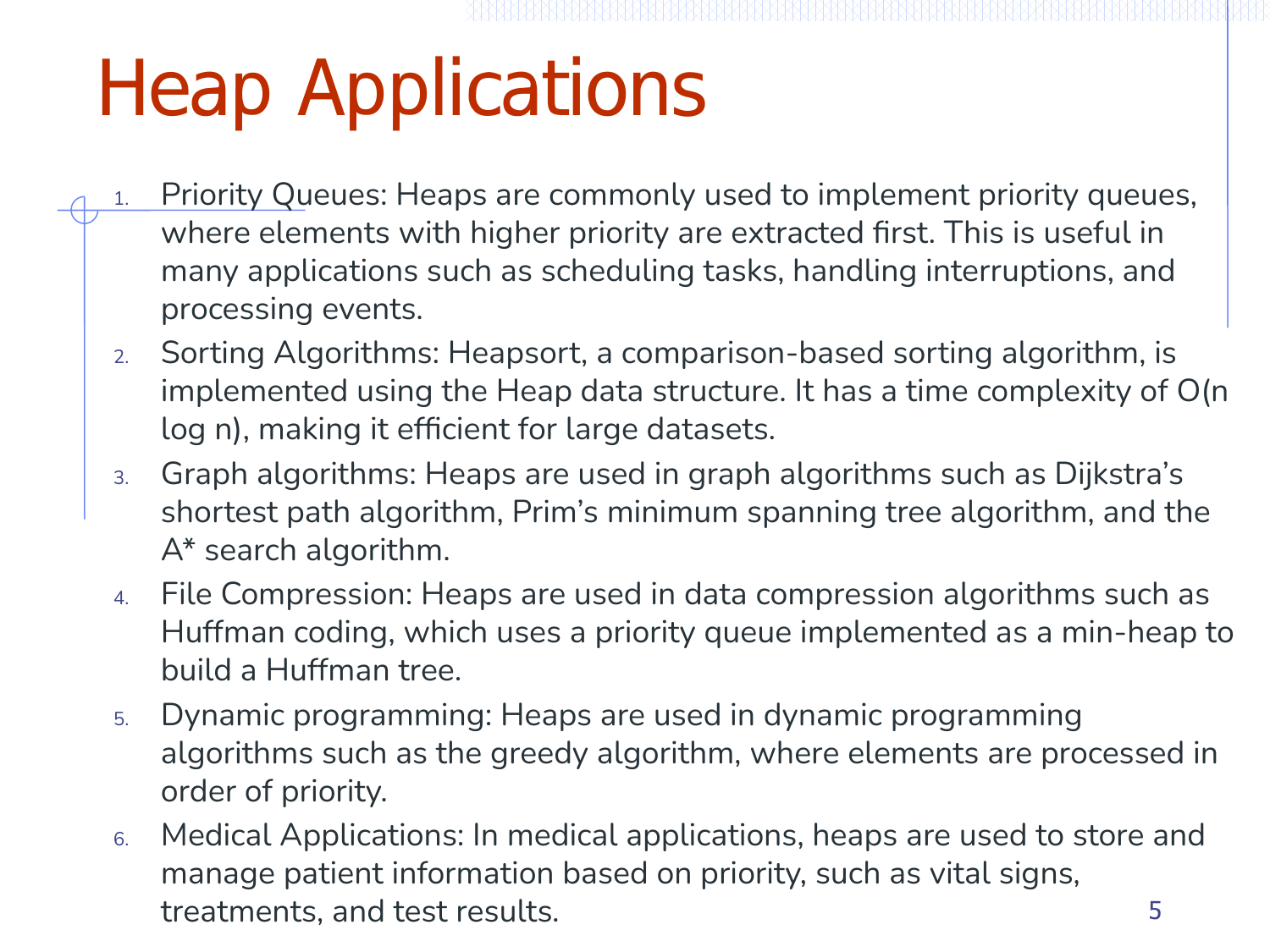

# Heap Applications
Priority Queues: Heaps are commonly used to implement priority queues, where elements with higher priority are extracted first. This is useful in many applications such as scheduling tasks, handling interruptions, and processing events.
Sorting Algorithms: Heapsort, a comparison-based sorting algorithm, is implemented using the Heap data structure. It has a time complexity of O(n log n), making it efficient for large datasets.
Graph algorithms: Heaps are used in graph algorithms such as Dijkstra’s shortest path algorithm, Prim’s minimum spanning tree algorithm, and the A* search algorithm.
File Compression: Heaps are used in data compression algorithms such as Huffman coding, which uses a priority queue implemented as a min-heap to build a Huffman tree.
Dynamic programming: Heaps are used in dynamic programming algorithms such as the greedy algorithm, where elements are processed in order of priority.
Medical Applications: In medical applications, heaps are used to store and manage patient information based on priority, such as vital signs, treatments, and test results.
5